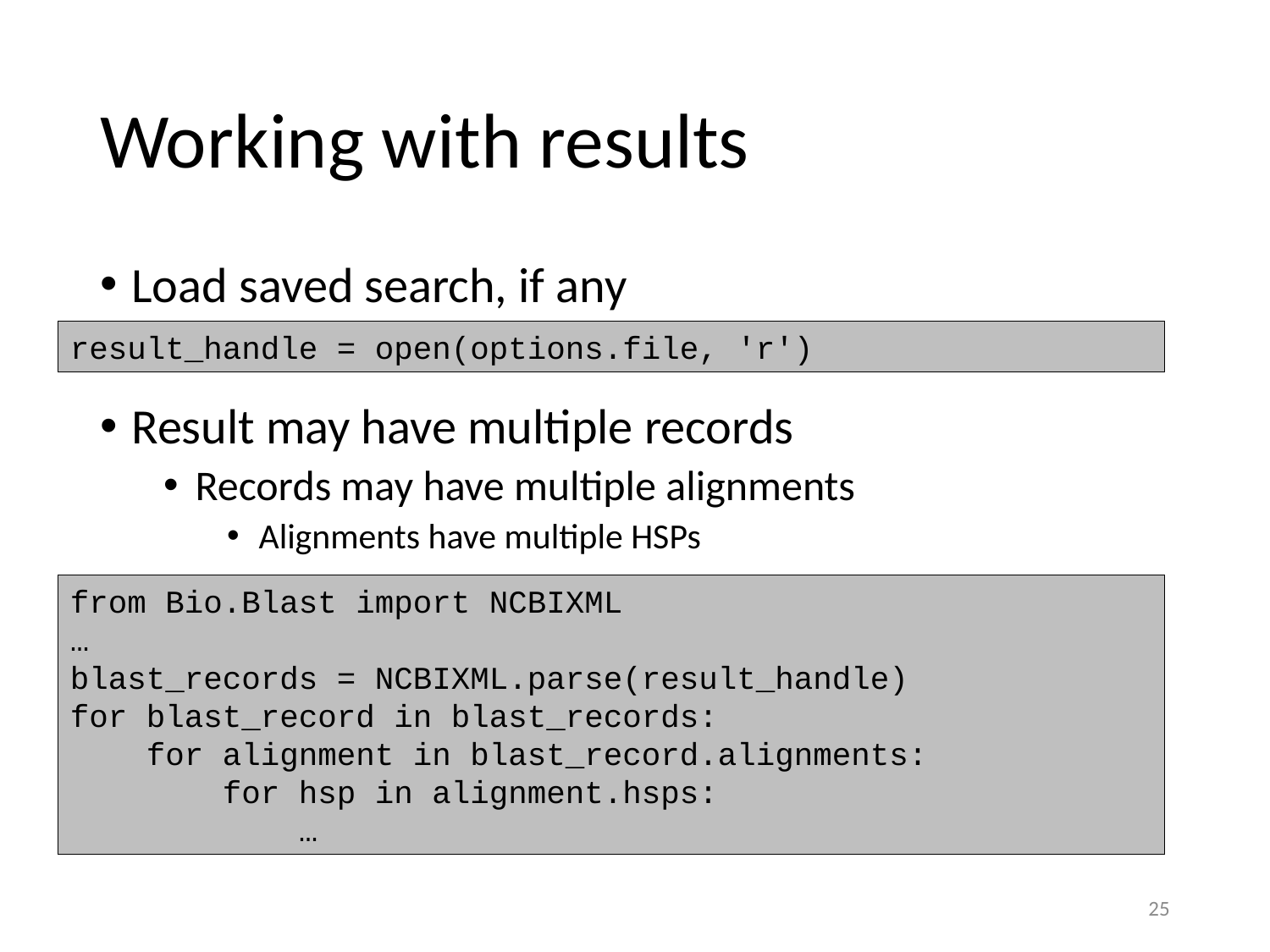

# Working with results
Load saved search, if any

Result may have multiple records
Records may have multiple alignments
Alignments have multiple HSPs
result_handle = open(options.file, 'r')
from Bio.Blast import NCBIXML
…
blast_records = NCBIXML.parse(result_handle)
for blast_record in blast_records:
    for alignment in blast_record.alignments:
        for hsp in alignment.hsps:
            …
25